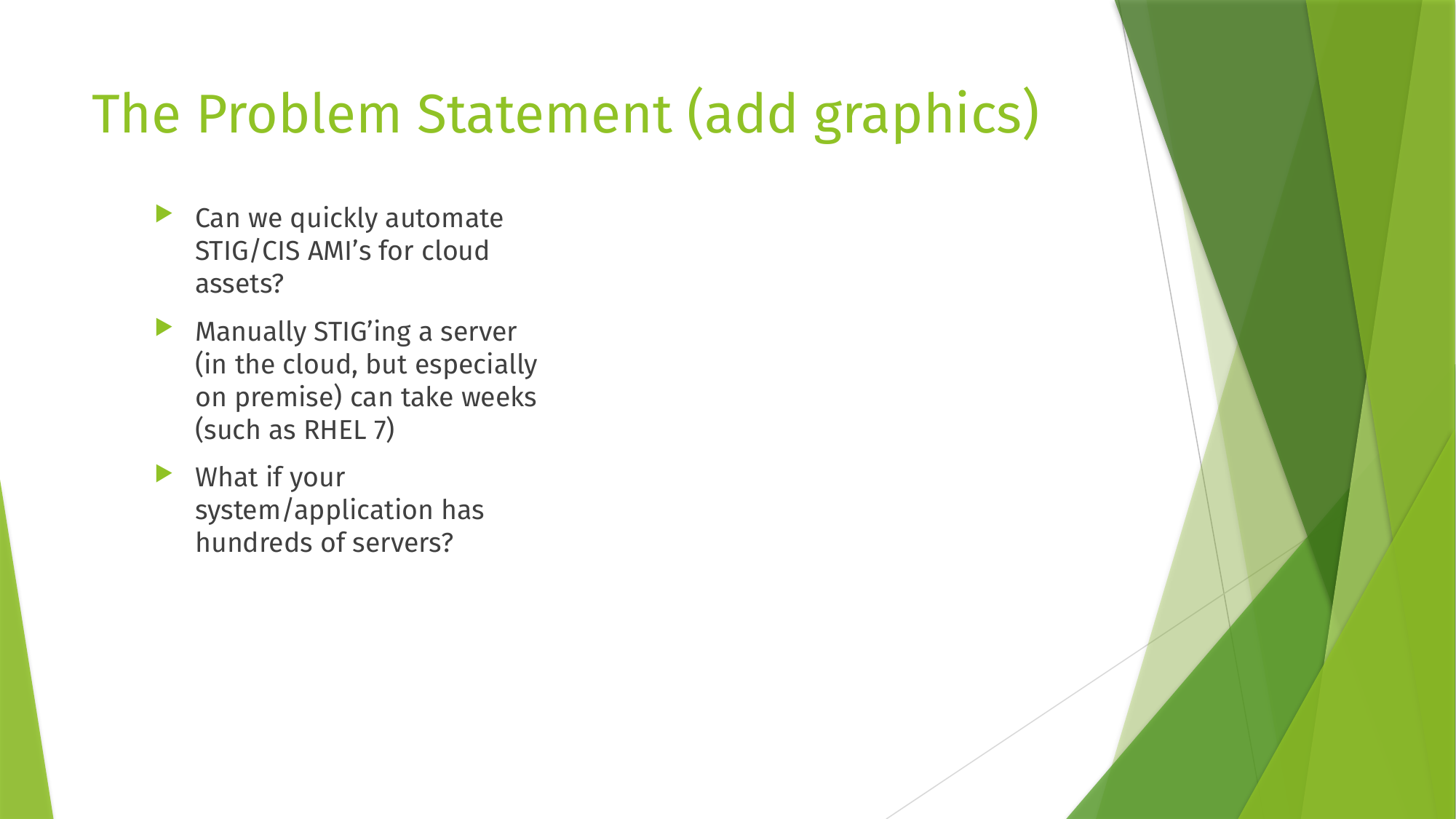

# The Problem Statement (add graphics)
Can we quickly automate STIG/CIS AMI’s for cloud assets?
Manually STIG’ing a server (in the cloud, but especially on premise) can take weeks (such as RHEL 7)
What if your system/application has hundreds of servers?